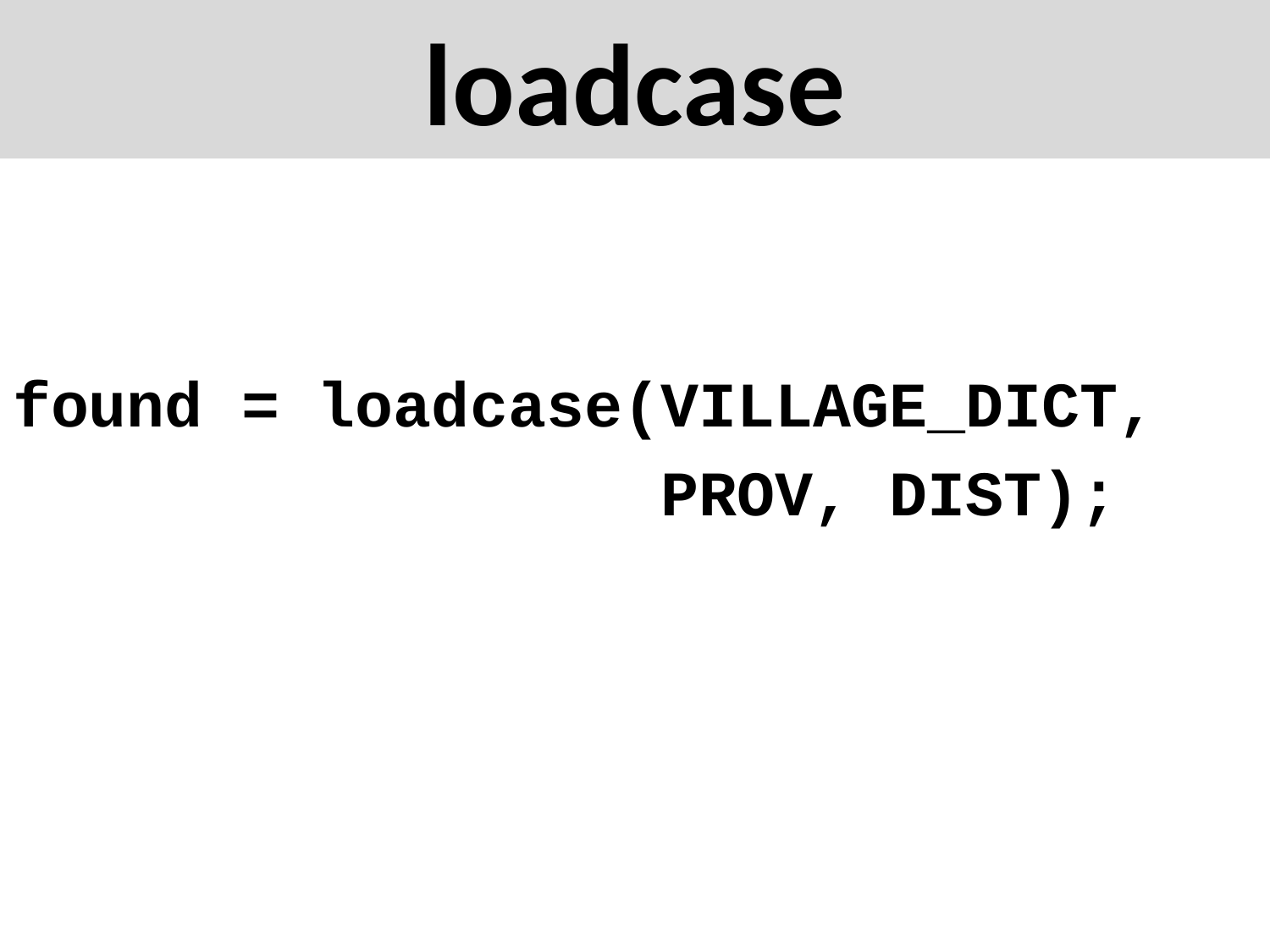

# loadcase

found = loadcase(VILLAGE_DICT,
                 PROV, DIST);